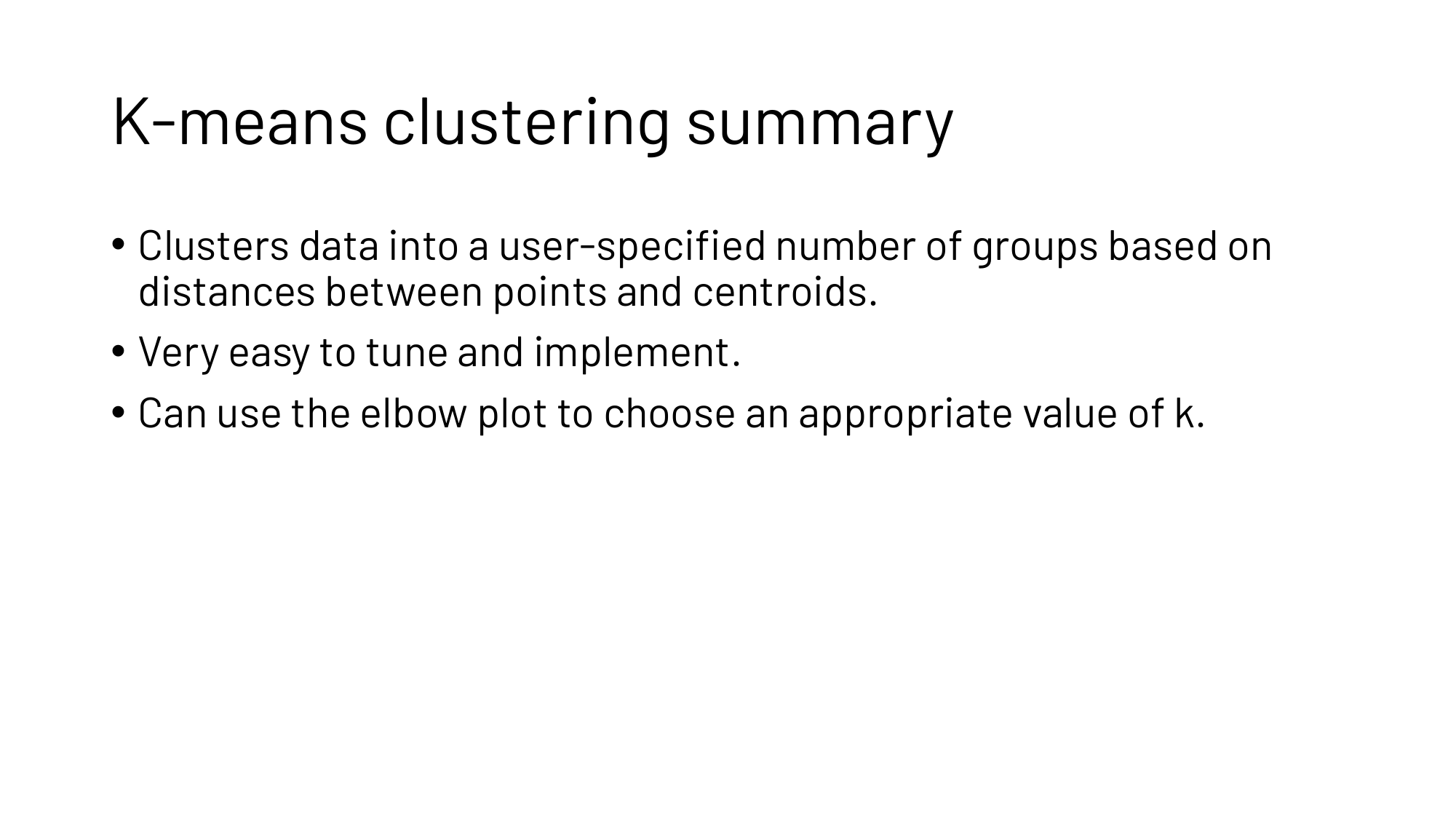

# K-means clustering summary
Clusters data into a user-specified number of groups based on distances between points and centroids.
Very easy to tune and implement.
Can use the elbow plot to choose an appropriate value of k.